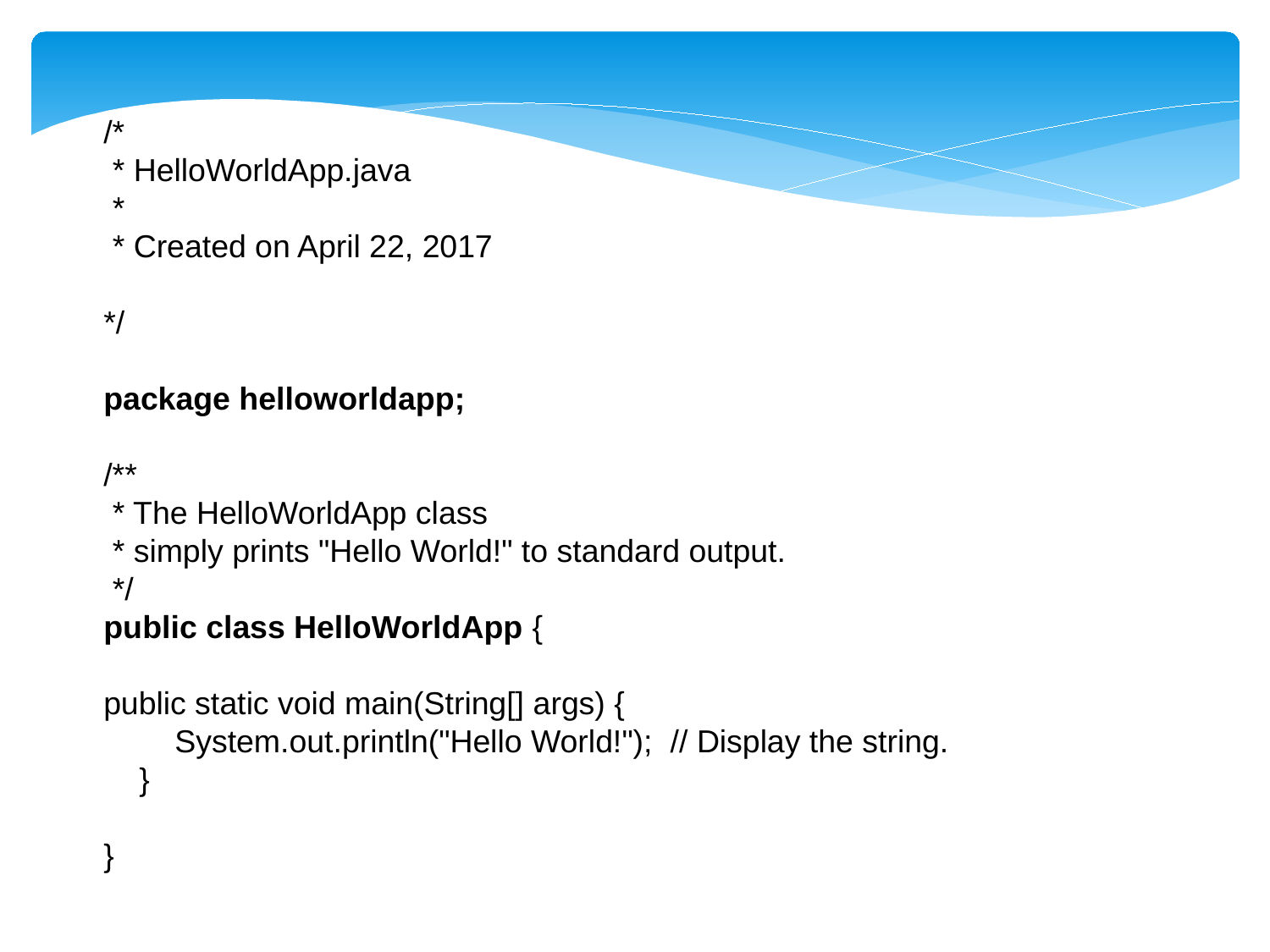

/*
 * HelloWorldApp.java
 *
 * Created on April 22, 2017

*/

package helloworldapp;

/**
 * The HelloWorldApp class
 * simply prints "Hello World!" to standard output.
 */
public class HelloWorldApp {

public static void main(String[] args) {
        System.out.println("Hello World!");  // Display the string.
    }

}